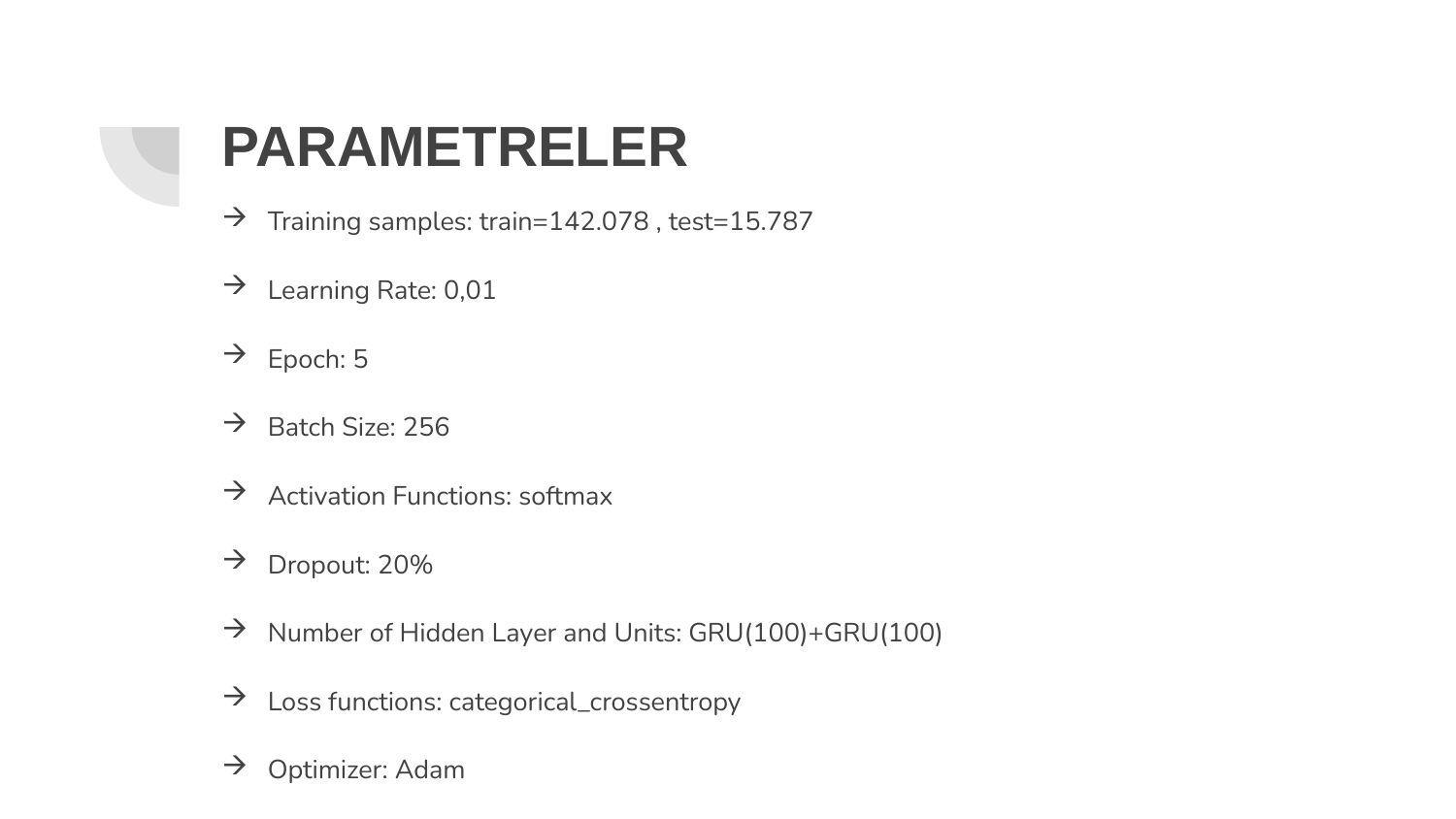

# PARAMETRELER
Training samples: train=142.078 , test=15.787
Learning Rate: 0,01
Epoch: 5
Batch Size: 256
Activation Functions: softmax
Dropout: 20%
Number of Hidden Layer and Units: GRU(100)+GRU(100)
Loss functions: categorical_crossentropy
Optimizer: Adam